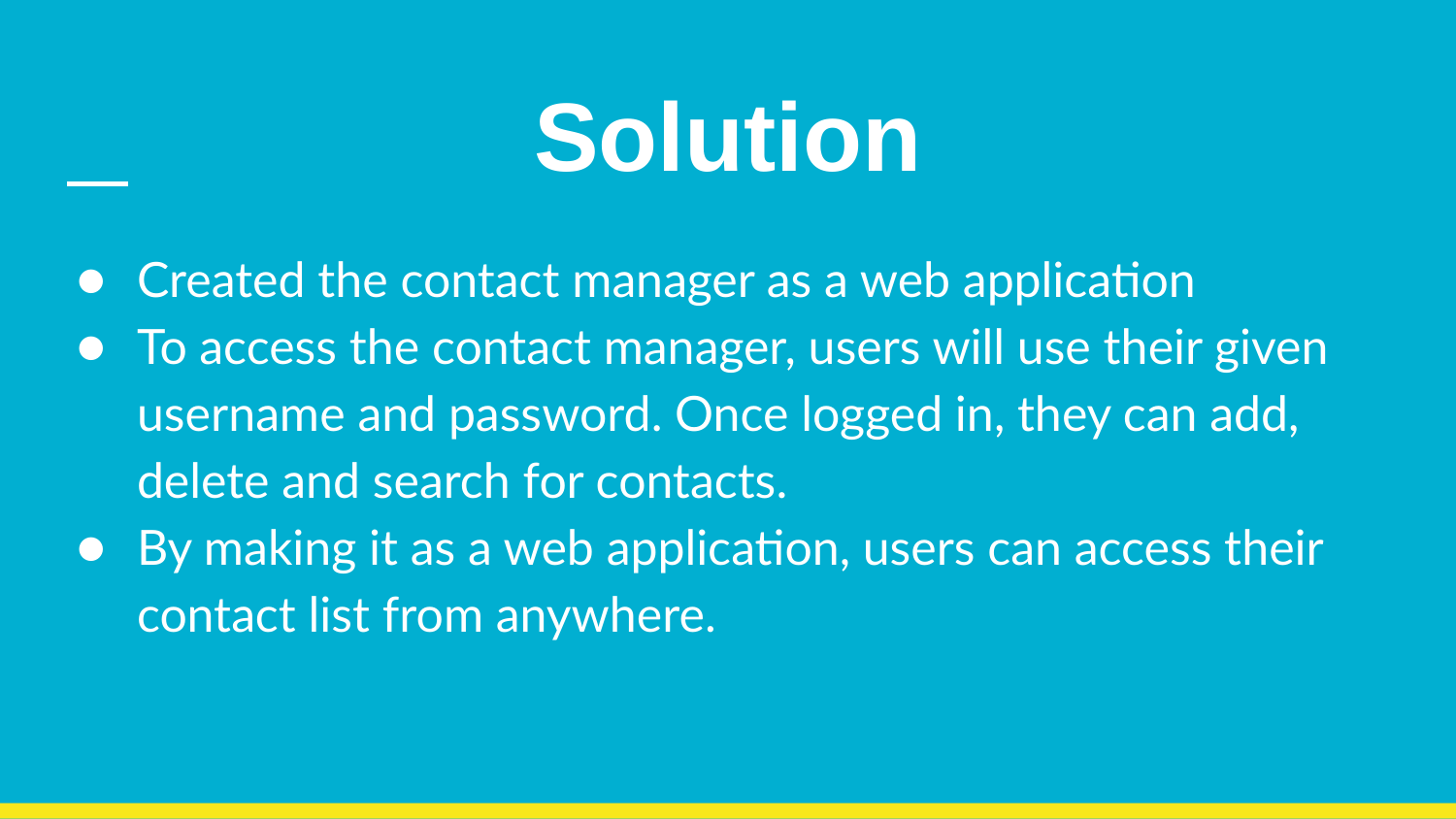

# Solution
Created the contact manager as a web application
To access the contact manager, users will use their given username and password. Once logged in, they can add, delete and search for contacts.
By making it as a web application, users can access their contact list from anywhere.